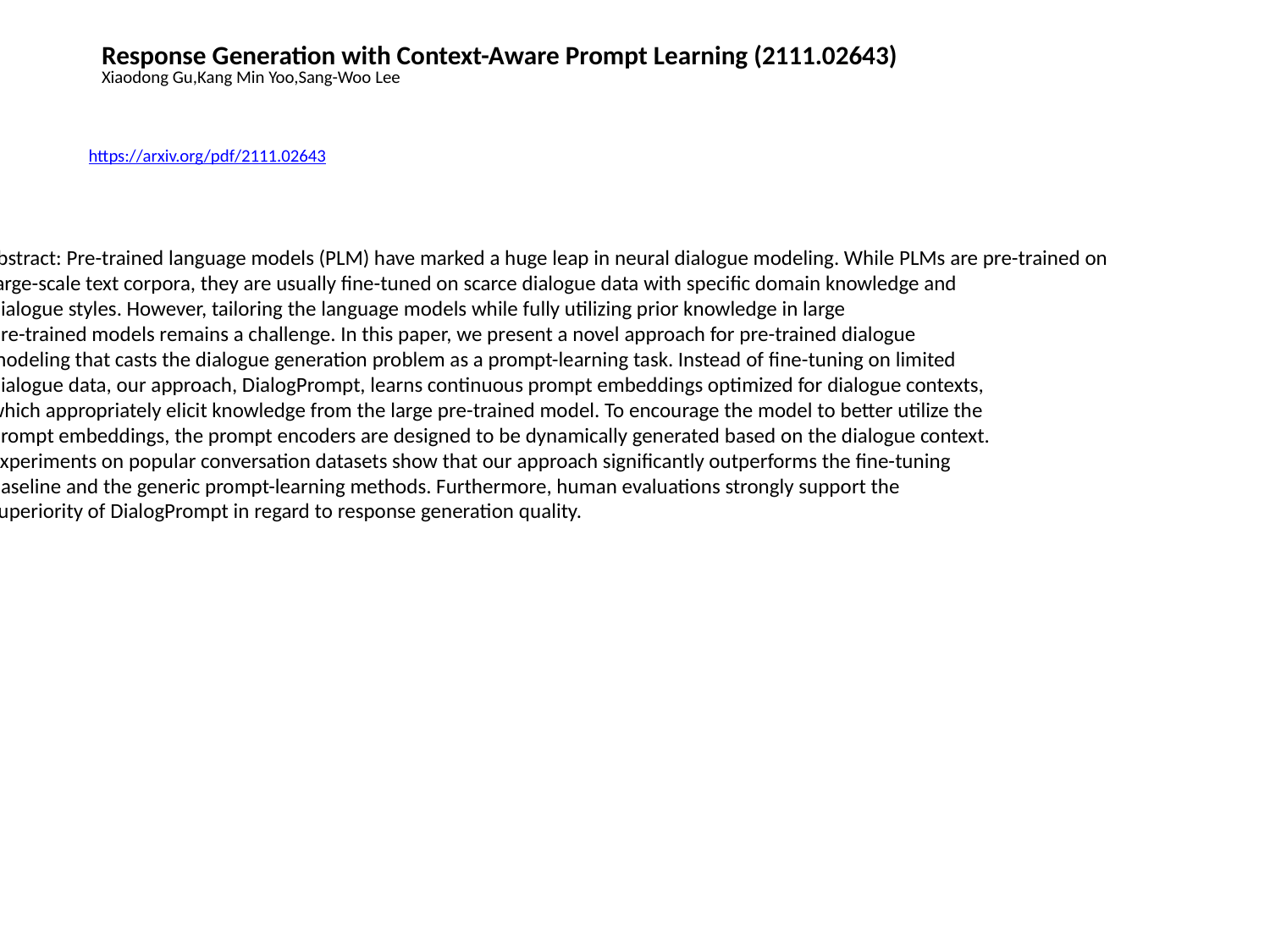

Response Generation with Context-Aware Prompt Learning (2111.02643)
Xiaodong Gu,Kang Min Yoo,Sang-Woo Lee

https://arxiv.org/pdf/2111.02643

Abstract: Pre-trained language models (PLM) have marked a huge leap in neural dialogue modeling. While PLMs are pre-trained on
 large-scale text corpora, they are usually fine-tuned on scarce dialogue data with specific domain knowledge and
 dialogue styles. However, tailoring the language models while fully utilizing prior knowledge in large
 pre-trained models remains a challenge. In this paper, we present a novel approach for pre-trained dialogue
 modeling that casts the dialogue generation problem as a prompt-learning task. Instead of fine-tuning on limited
 dialogue data, our approach, DialogPrompt, learns continuous prompt embeddings optimized for dialogue contexts,
 which appropriately elicit knowledge from the large pre-trained model. To encourage the model to better utilize the
 prompt embeddings, the prompt encoders are designed to be dynamically generated based on the dialogue context.
 Experiments on popular conversation datasets show that our approach significantly outperforms the fine-tuning
 baseline and the generic prompt-learning methods. Furthermore, human evaluations strongly support the
 superiority of DialogPrompt in regard to response generation quality.